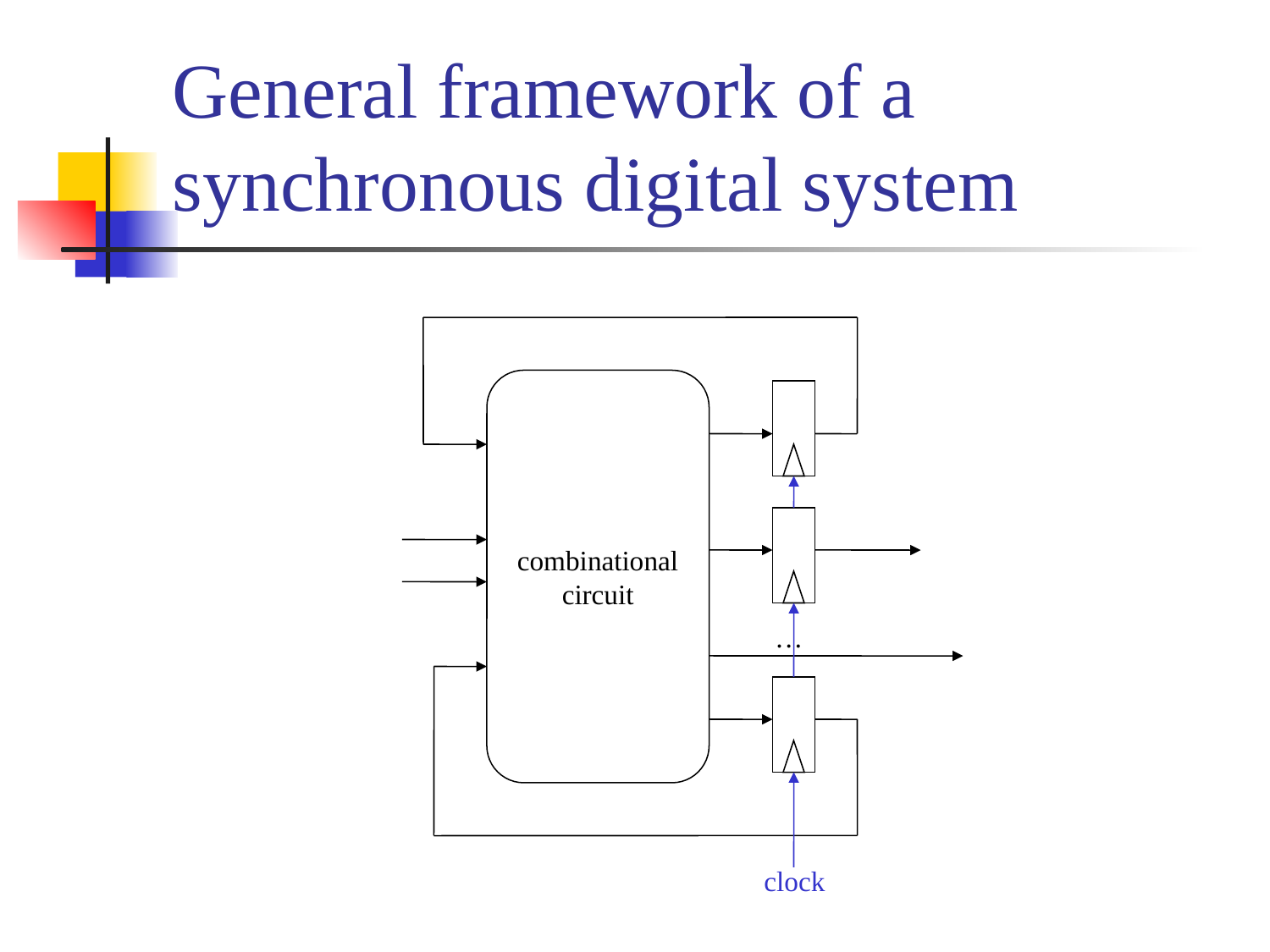

# General framework of a synchronous digital system

combinational
circuit

…

clock